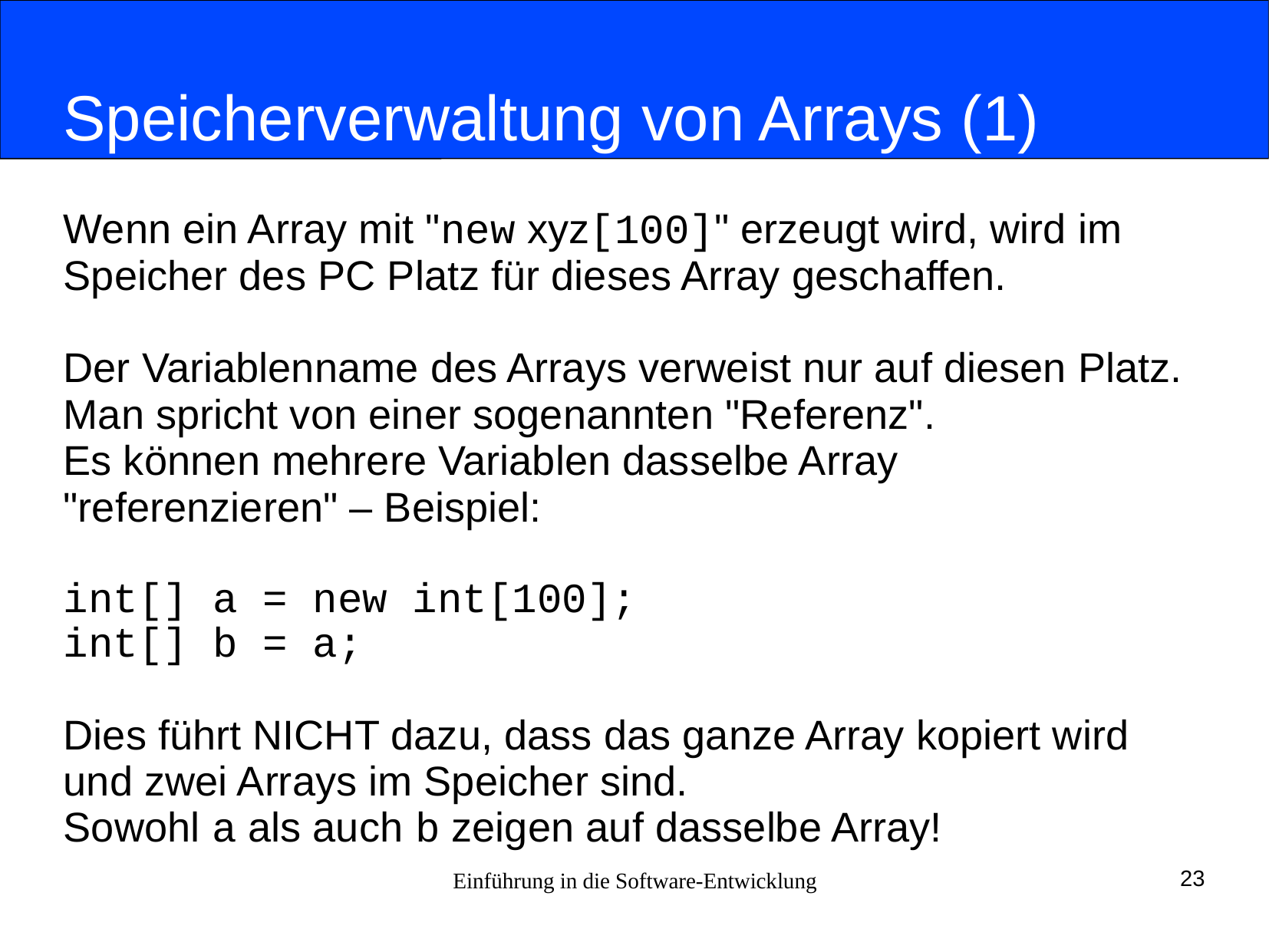

# Speicherverwaltung von Arrays (1)
Wenn ein Array mit "new xyz[100]" erzeugt wird, wird im
Speicher des PC Platz für dieses Array geschaffen.

Der Variablenname des Arrays verweist nur auf diesen Platz.
Man spricht von einer sogenannten "Referenz".
Es können mehrere Variablen dasselbe Array
"referenzieren" – Beispiel:

int[] a = new int[100];
int[] b = a;

Dies führt NICHT dazu, dass das ganze Array kopiert wird
und zwei Arrays im Speicher sind.
Sowohl a als auch b zeigen auf dasselbe Array!

Einführung in die Software-Entwicklung
23